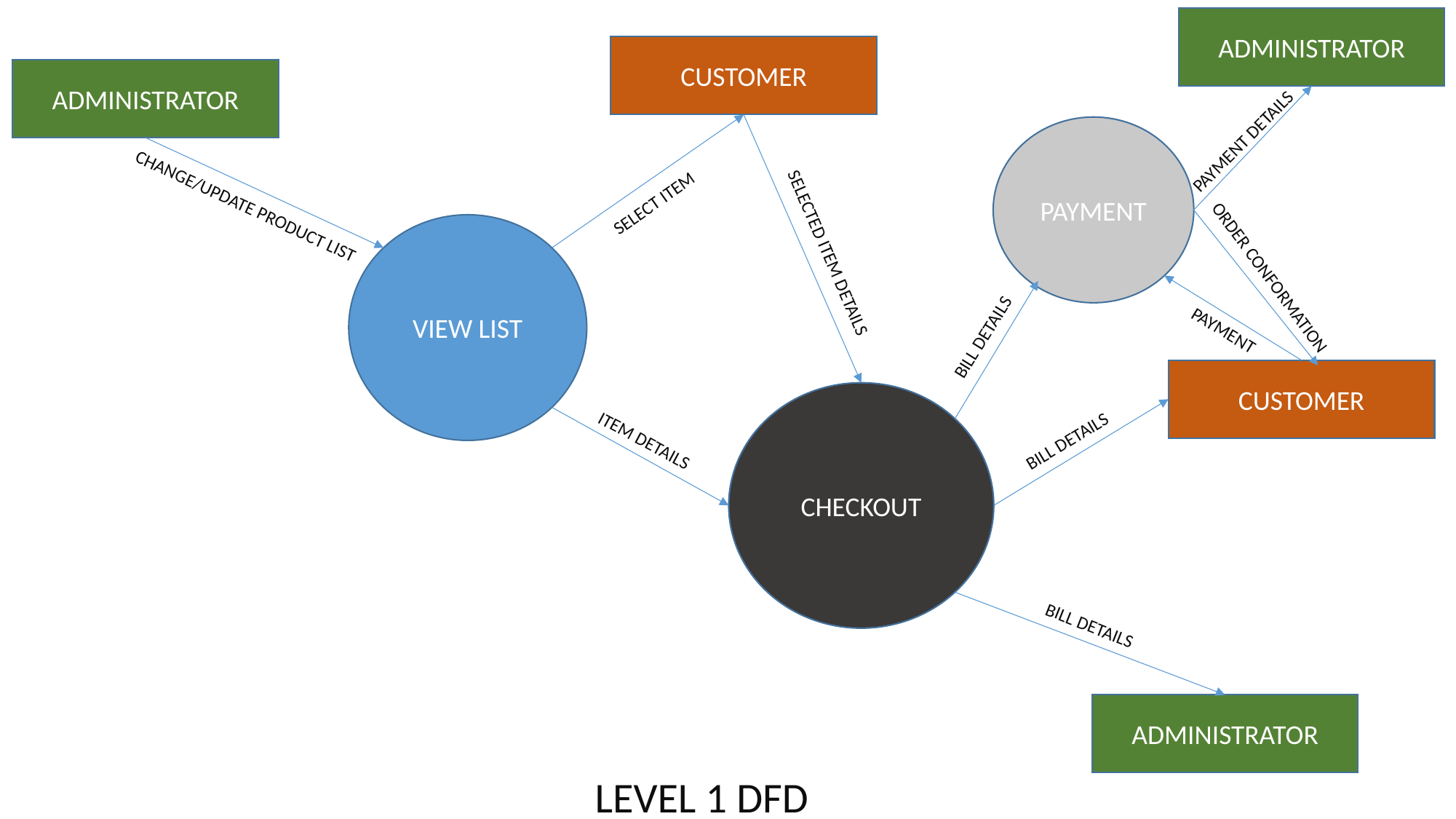

ADMINISTRATOR
CUSTOMER
ADMINISTRATOR
PAYMENT DETAILS
PAYMENT
SELECT ITEM
CHANGE/UPDATE PRODUCT LIST
VIEW LIST
SELECTED ITEM DETAILS
ORDER CONFORMATION
PAYMENT
BILL DETAILS
CUSTOMER
CHECKOUT
ITEM DETAILS
BILL DETAILS
BILL DETAILS
ADMINISTRATOR
LEVEL 1 DFD